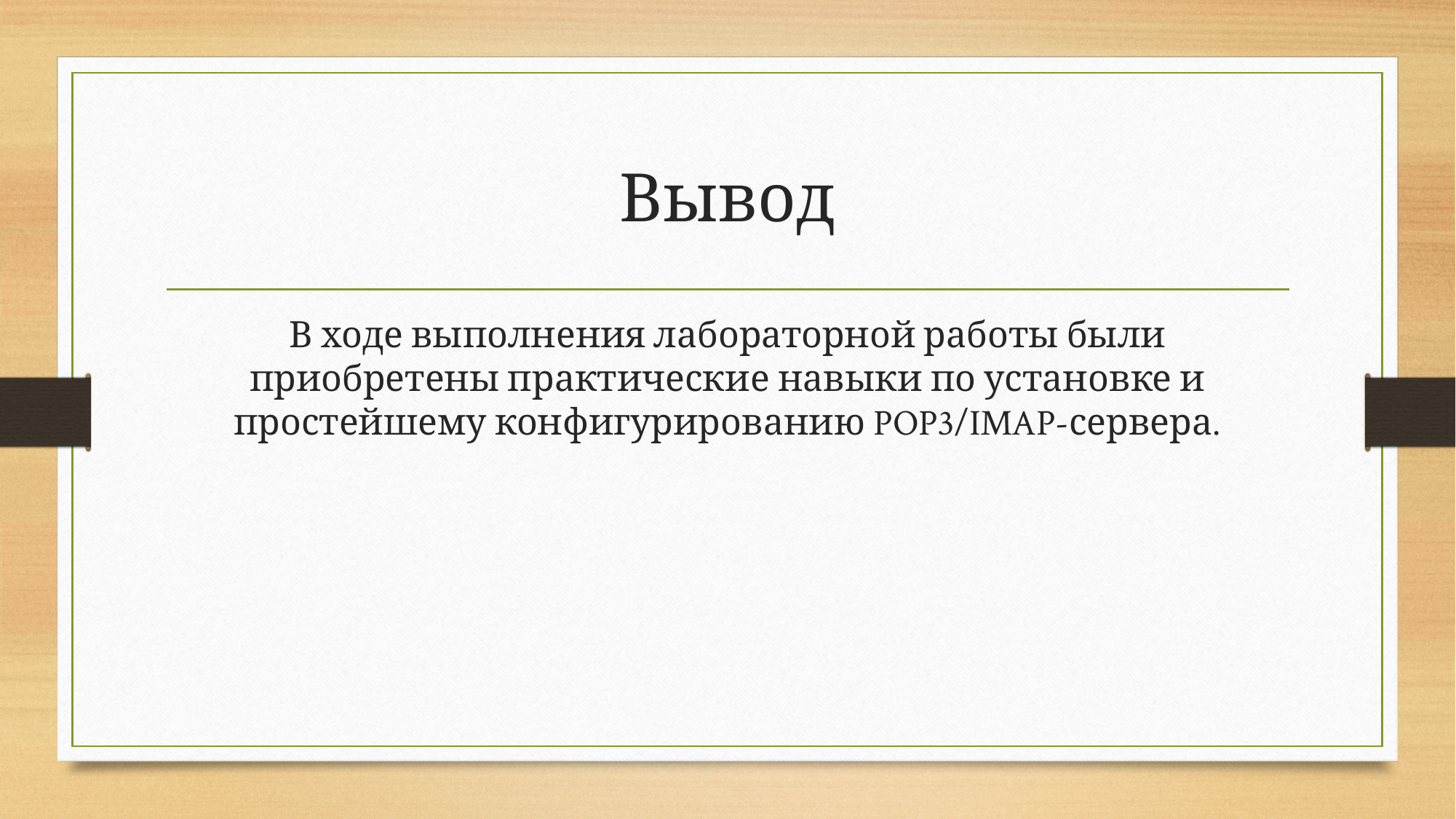

# Вывод
В ходе выполнения лабораторной работы были приобретены практические навыки по установке и простейшему конфигурированию POP3/IMAP-сервера.